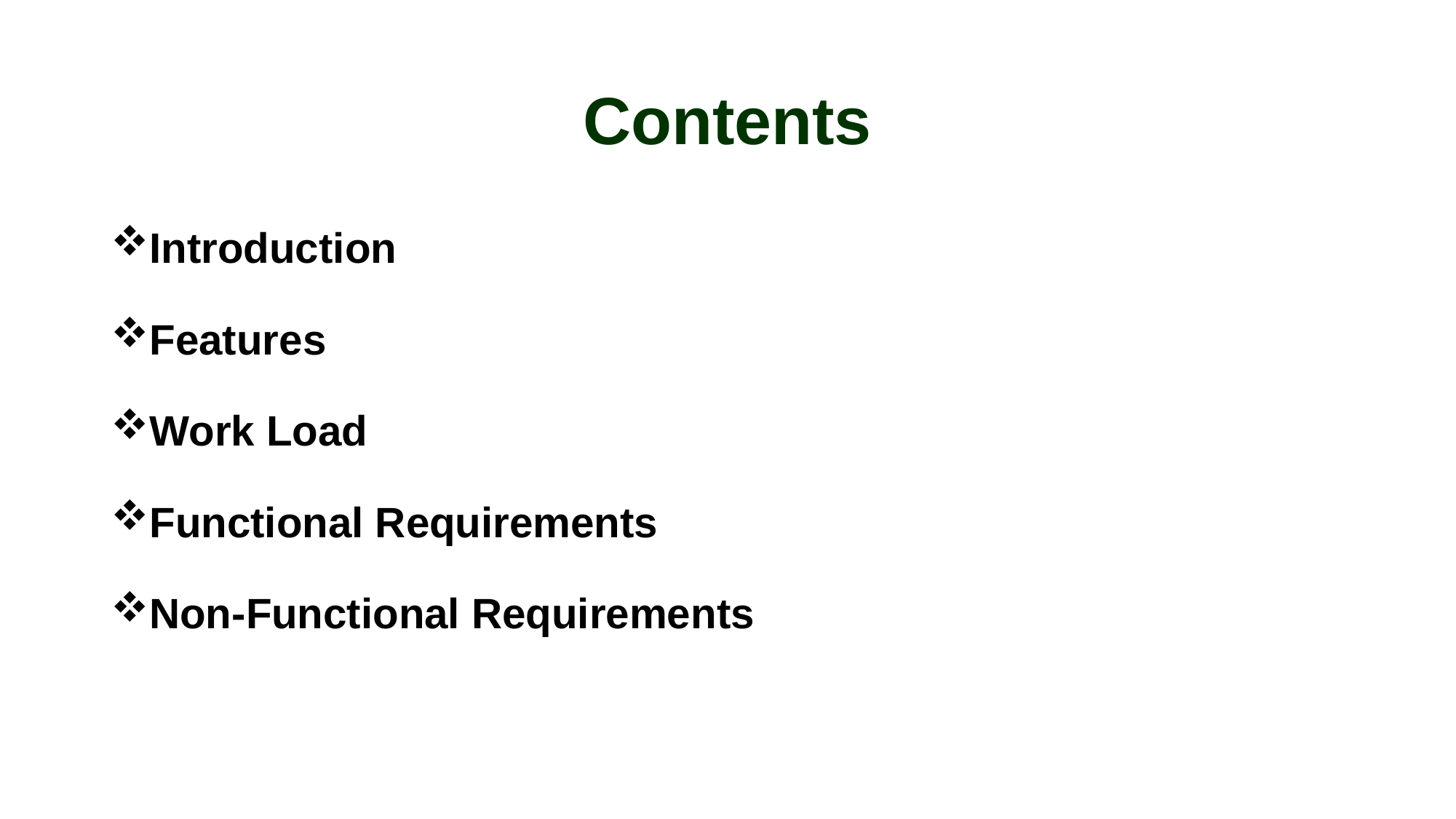

# Contents
Introduction
Features
Work Load
Functional Requirements
Non-Functional Requirements